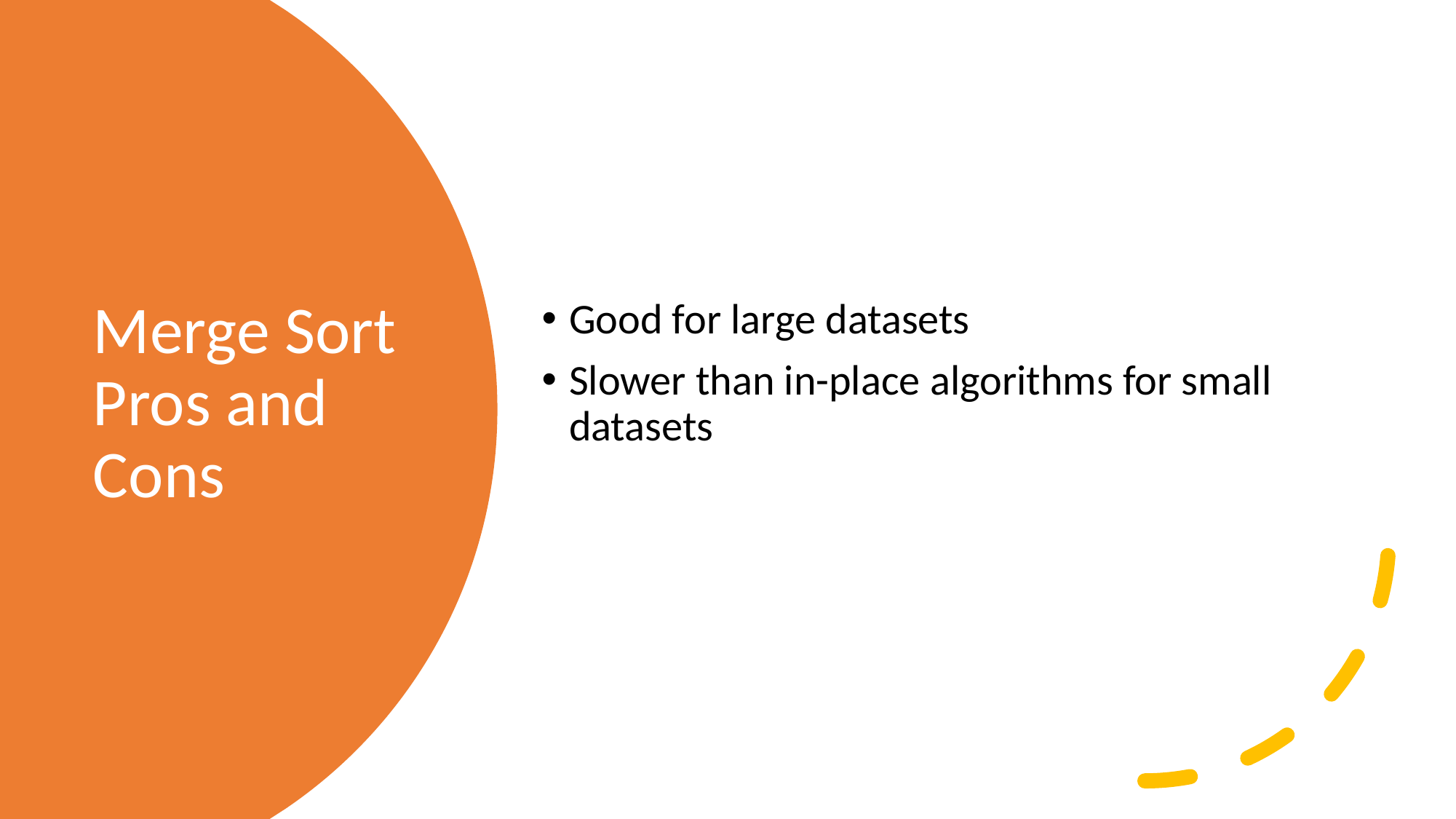

Good for large datasets
Slower than in-place algorithms for small datasets

# Merge Sort Pros and Cons

26